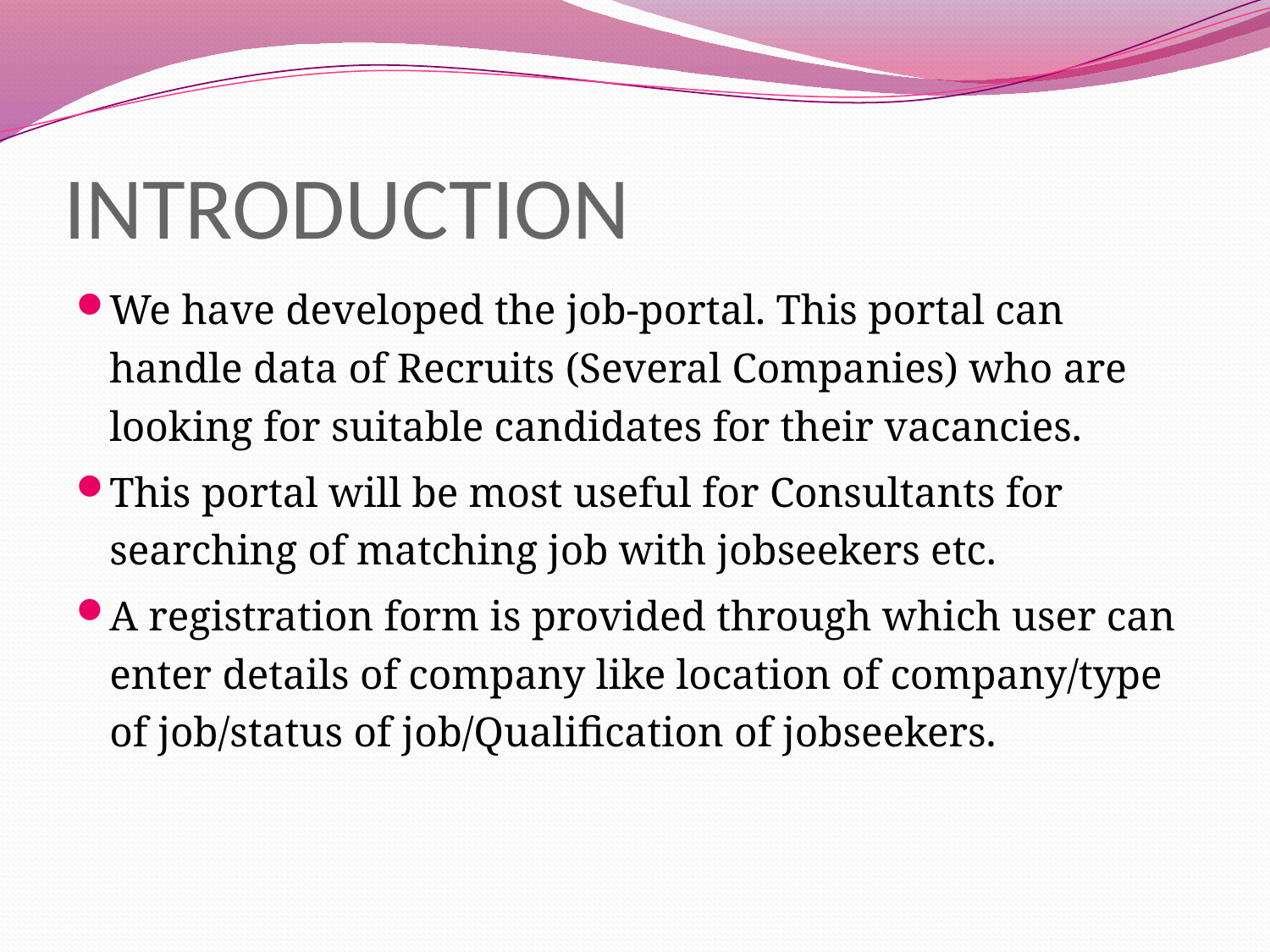

# INTRODUCTION
We have developed the job-portal. This portal can handle data of Recruits (Several Companies) who are looking for suitable candidates for their vacancies.
This portal will be most useful for Consultants for searching of matching job with jobseekers etc.
A registration form is provided through which user can enter details of company like location of company/type of job/status of job/Qualification of jobseekers.